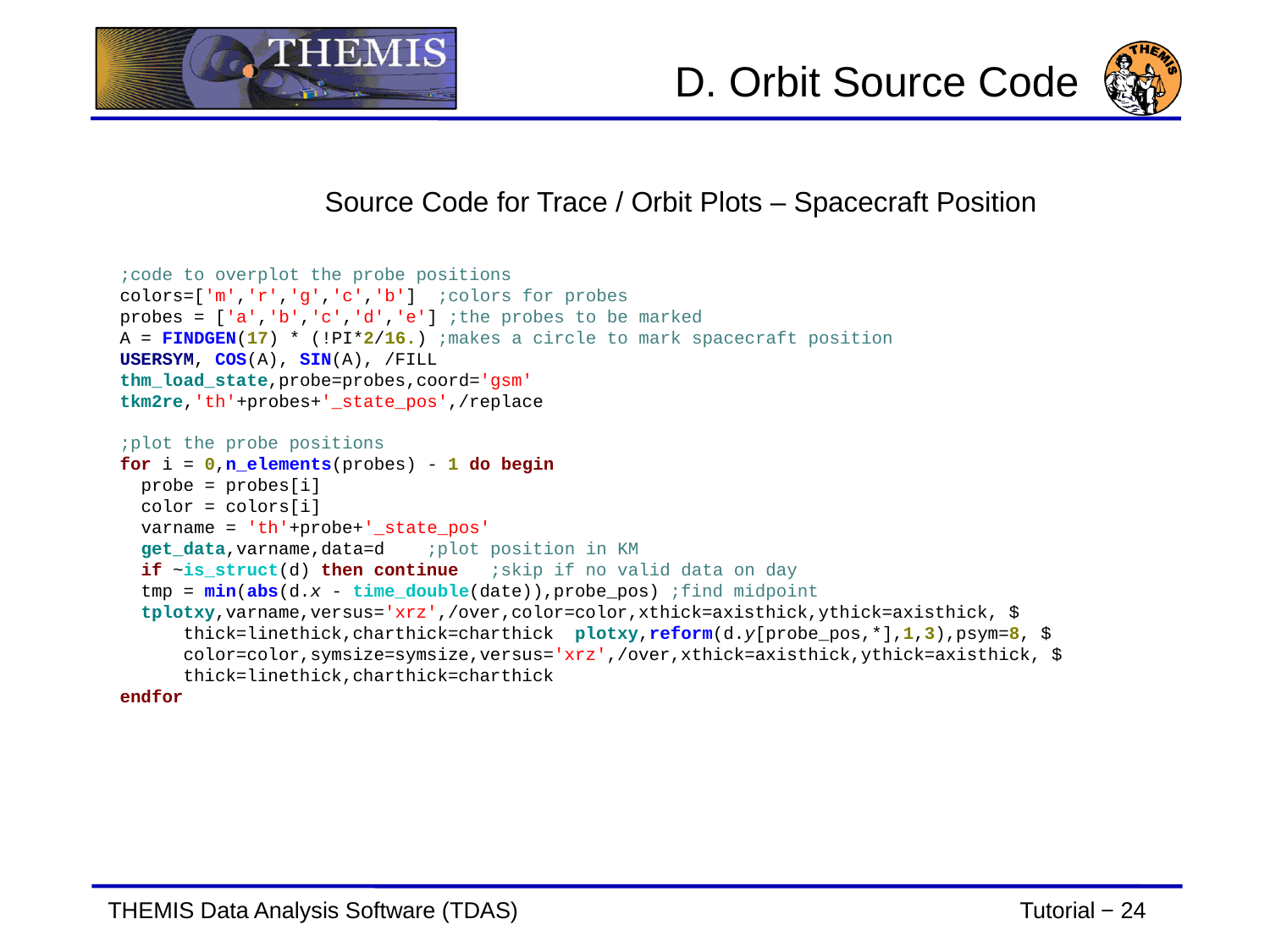

D. Orbit Source Code

		    Source Code for Trace / Orbit Plots – Spacecraft Position

;code to overplot the probe positions
colors=['m','r','g','c','b']  ;colors for probes
probes = ['a','b','c','d','e'] ;the probes to be marked
A = FINDGEN(17) * (!PI*2/16.) ;makes a circle to mark spacecraft position
USERSYM, COS(A), SIN(A), /FILL
thm_load_state,probe=probes,coord='gsm'
tkm2re,'th'+probes+'_state_pos',/replace

;plot the probe positions
for i = 0,n_elements(probes) - 1 do begin
  probe = probes[i]
  color = colors[i]
  varname = 'th'+probe+'_state_pos'
  get_data,varname,data=d    ;plot position in KM
  if ~is_struct(d) then continue   ;skip if no valid data on day
  tmp = min(abs(d.x - time_double(date)),probe_pos) ;find midpoint
  tplotxy,varname,versus='xrz',/over,color=color,xthick=axisthick,ythick=axisthick, $
      thick=linethick,charthick=charthick  plotxy,reform(d.y[probe_pos,*],1,3),psym=8, $
      color=color,symsize=symsize,versus='xrz',/over,xthick=axisthick,ythick=axisthick, $
      thick=linethick,charthick=charthick
endfor
reduced